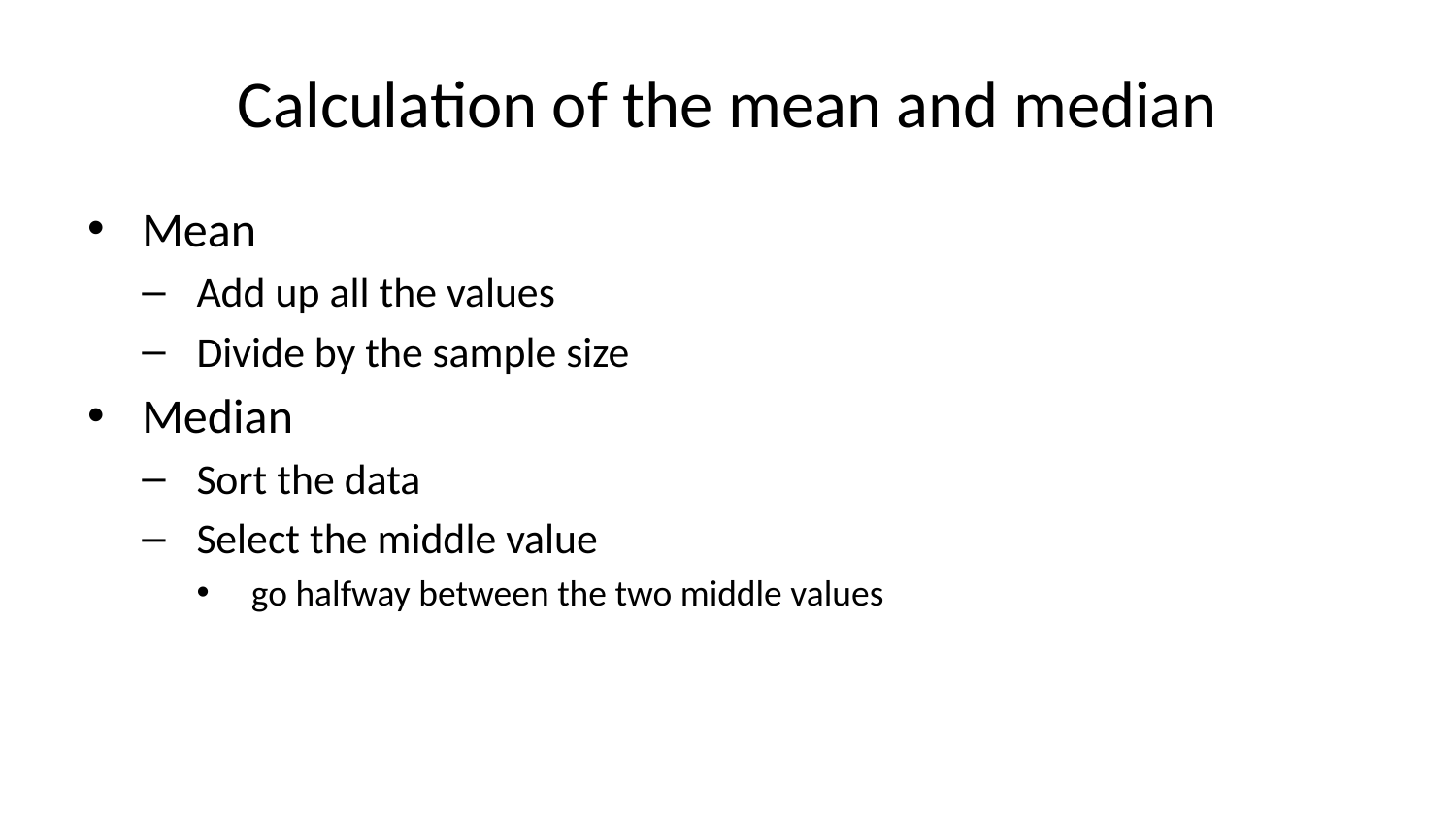

# Calculation of the mean and median
Mean
Add up all the values
Divide by the sample size
Median
Sort the data
Select the middle value
go halfway between the two middle values